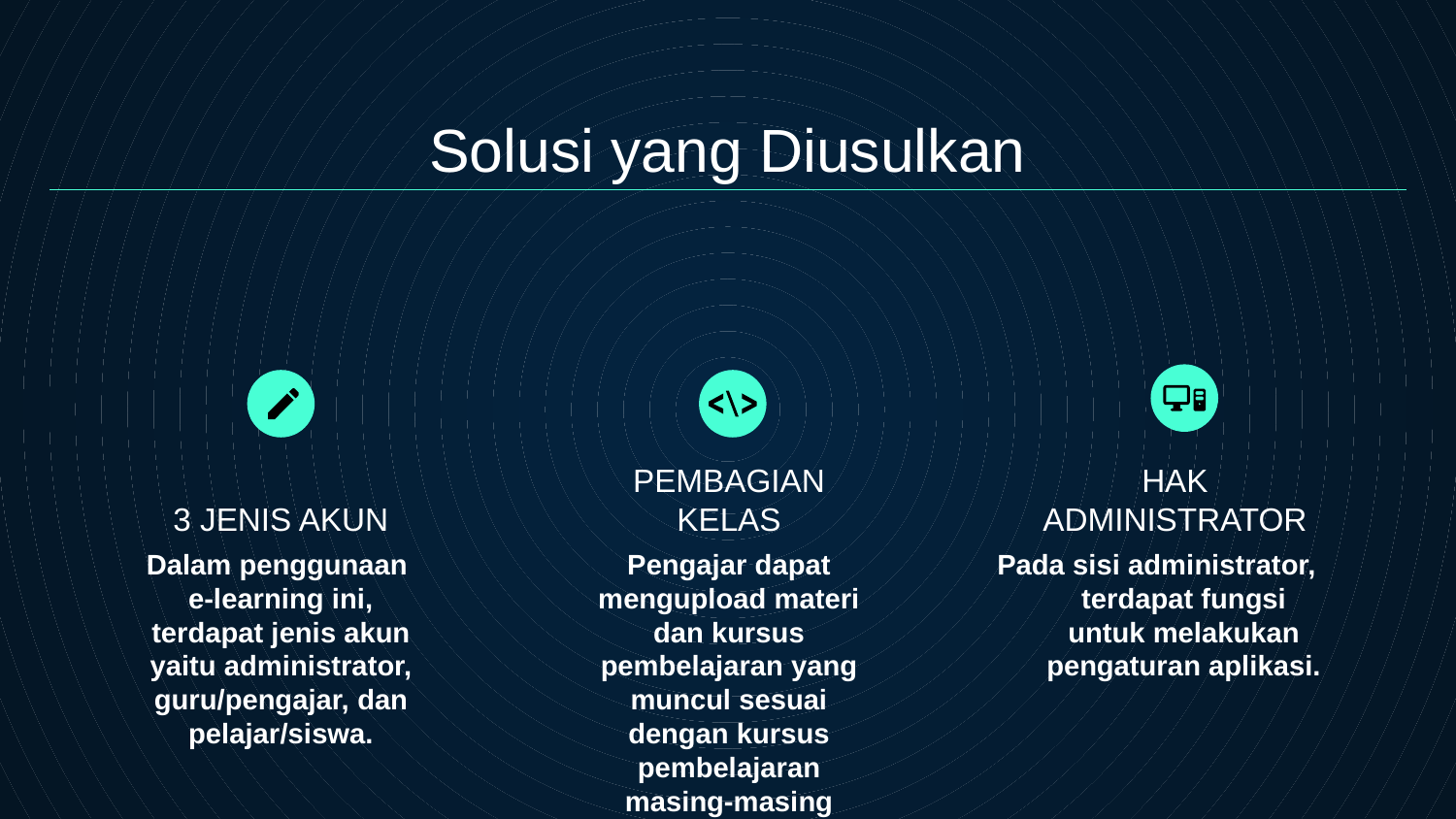

Solusi yang Diusulkan
03
01
02

# 3 JENIS AKUN
PEMBAGIAN KELAS
HAK ADMINISTRATOR
Dalam penggunaan
e-learning ini, terdapat jenis akun yaitu administrator, guru/pengajar, dan pelajar/siswa.
Pengajar dapat mengupload materi dan kursus pembelajaran yang muncul sesuai dengan kursus pembelajaran masing-masing pengajar.
Pada sisi administrator, terdapat fungsi untuk melakukan pengaturan aplikasi.